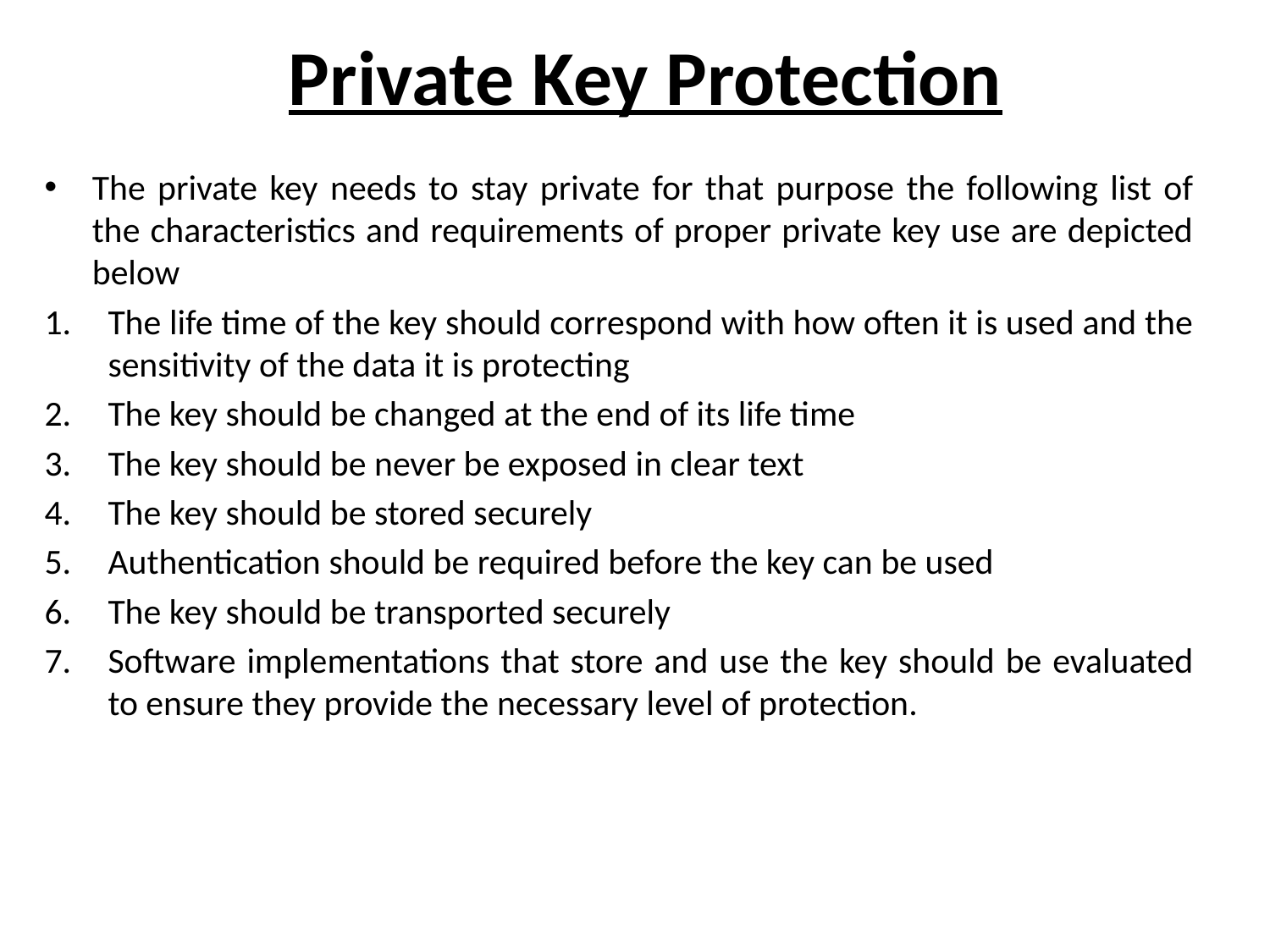

# Private Key Protection
The private key needs to stay private for that purpose the following list of the characteristics and requirements of proper private key use are depicted below
The life time of the key should correspond with how often it is used and the sensitivity of the data it is protecting
The key should be changed at the end of its life time
The key should be never be exposed in clear text
The key should be stored securely
Authentication should be required before the key can be used
The key should be transported securely
Software implementations that store and use the key should be evaluated to ensure they provide the necessary level of protection.